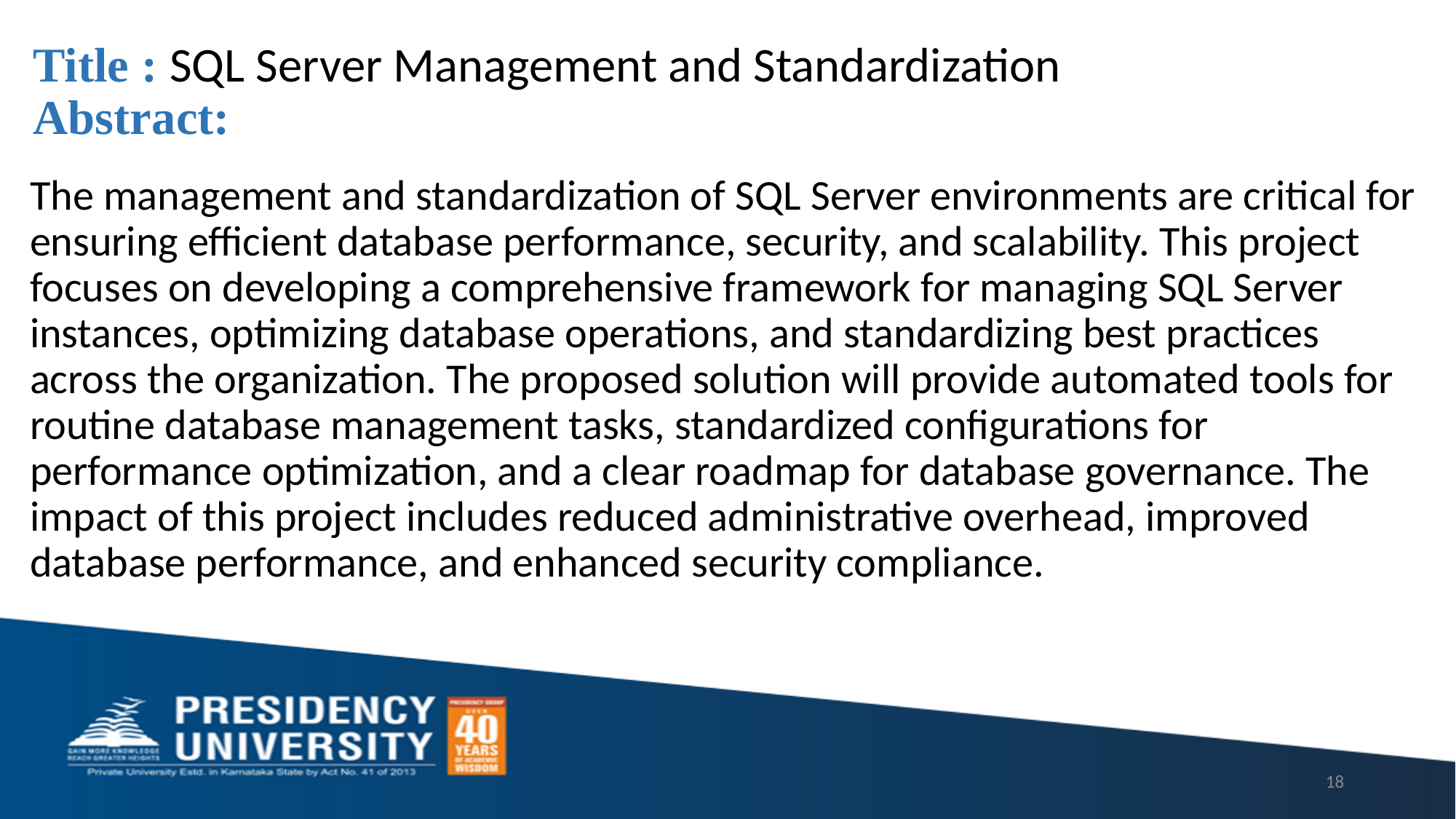

# Title : SQL Server Management and Standardization Abstract:
The management and standardization of SQL Server environments are critical for ensuring efficient database performance, security, and scalability. This project focuses on developing a comprehensive framework for managing SQL Server instances, optimizing database operations, and standardizing best practices across the organization. The proposed solution will provide automated tools for routine database management tasks, standardized configurations for performance optimization, and a clear roadmap for database governance. The impact of this project includes reduced administrative overhead, improved database performance, and enhanced security compliance.
18